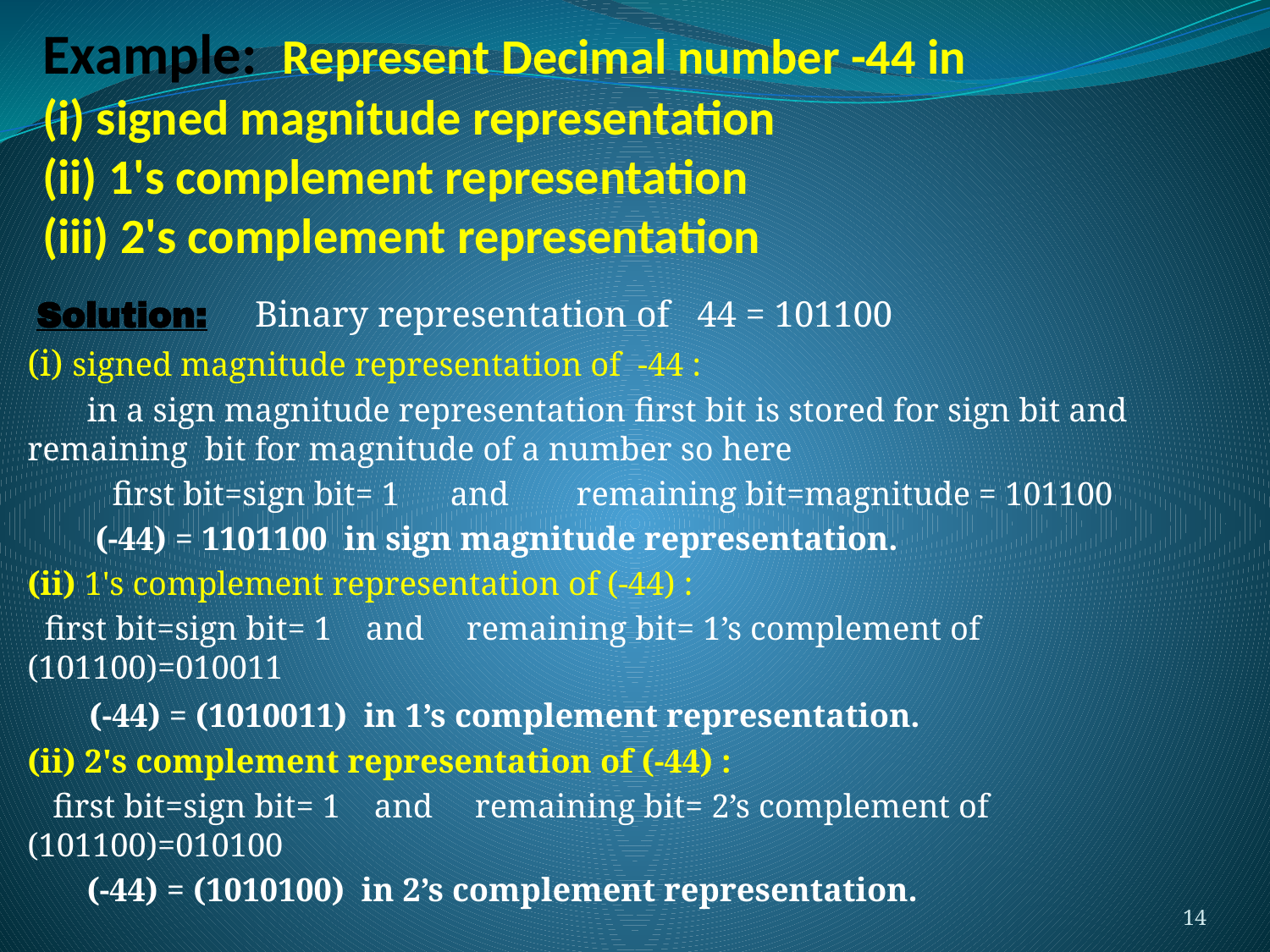

# Example:  Represent Decimal number -44 in (i) signed magnitude representation (ii) 1's complement representation (iii) 2's complement representation
 Solution:    Binary representation of   44 = 101100
(i) signed magnitude representation of  -44 :
       in a sign magnitude representation first bit is stored for sign bit and remaining  bit for magnitude of a number so here
          first bit=sign bit= 1      and        remaining bit=magnitude = 101100
        (-44) = 1101100  in sign magnitude representation.
(ii) 1's complement representation of (-44) :
  first bit=sign bit= 1    and     remaining bit= 1’s complement of (101100)=010011
       (-44) = (1010011)  in 1’s complement representation.
(ii) 2's complement representation of (-44) :
   first bit=sign bit= 1    and     remaining bit= 2’s complement of (101100)=010100
       (-44) = (1010100)  in 2’s complement representation.

14